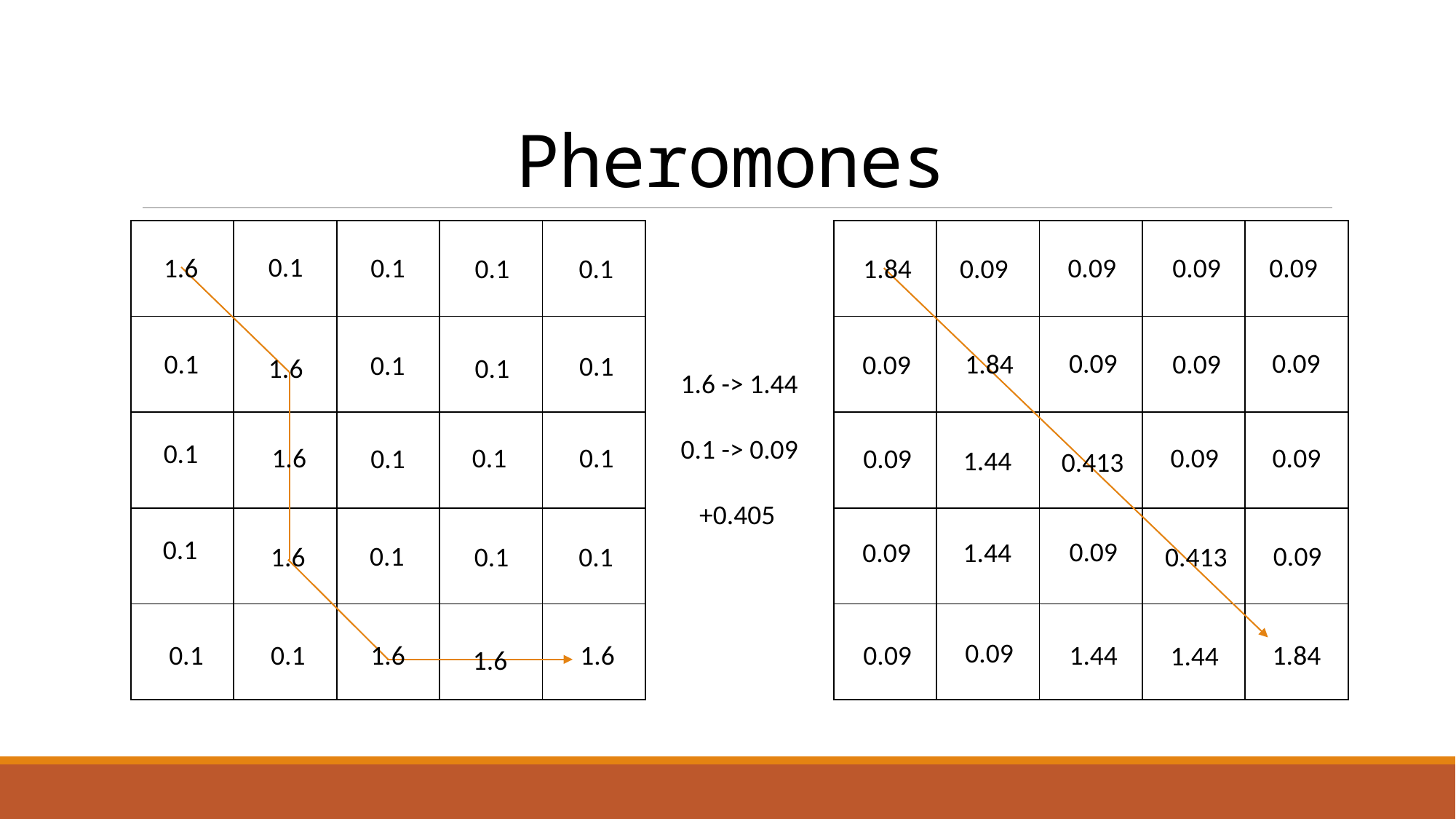

# Pheromones
|  |  |  |  |  |
| --- | --- | --- | --- | --- |
|  |  |  |  |  |
|  |  |  |  |  |
|  |  |  |  |  |
|  |  |  |  |  |
|  |  |  |  |  |
| --- | --- | --- | --- | --- |
|  |  |  |  |  |
|  |  |  |  |  |
|  |  |  |  |  |
|  |  |  |  |  |
0.1
1.6
0.09
0.09
0.09
0.1
0.1
0.1
1.84
0.09
0.09
0.09
0.1
1.84
0.09
0.09
0.1
0.1
1.6
0.1
1.6 -> 1.44

0.1 -> 0.09

   +0.405

0.1
1.6
0.1
0.1
0.09
0.09
0.1
0.09
1.44
0.413
0.1
0.09
1.44
0.09
0.1
0.09
0.413
1.6
0.1
0.1
0.09
0.1
0.1
1.6
1.6
0.09
1.44
1.84
1.44
1.6